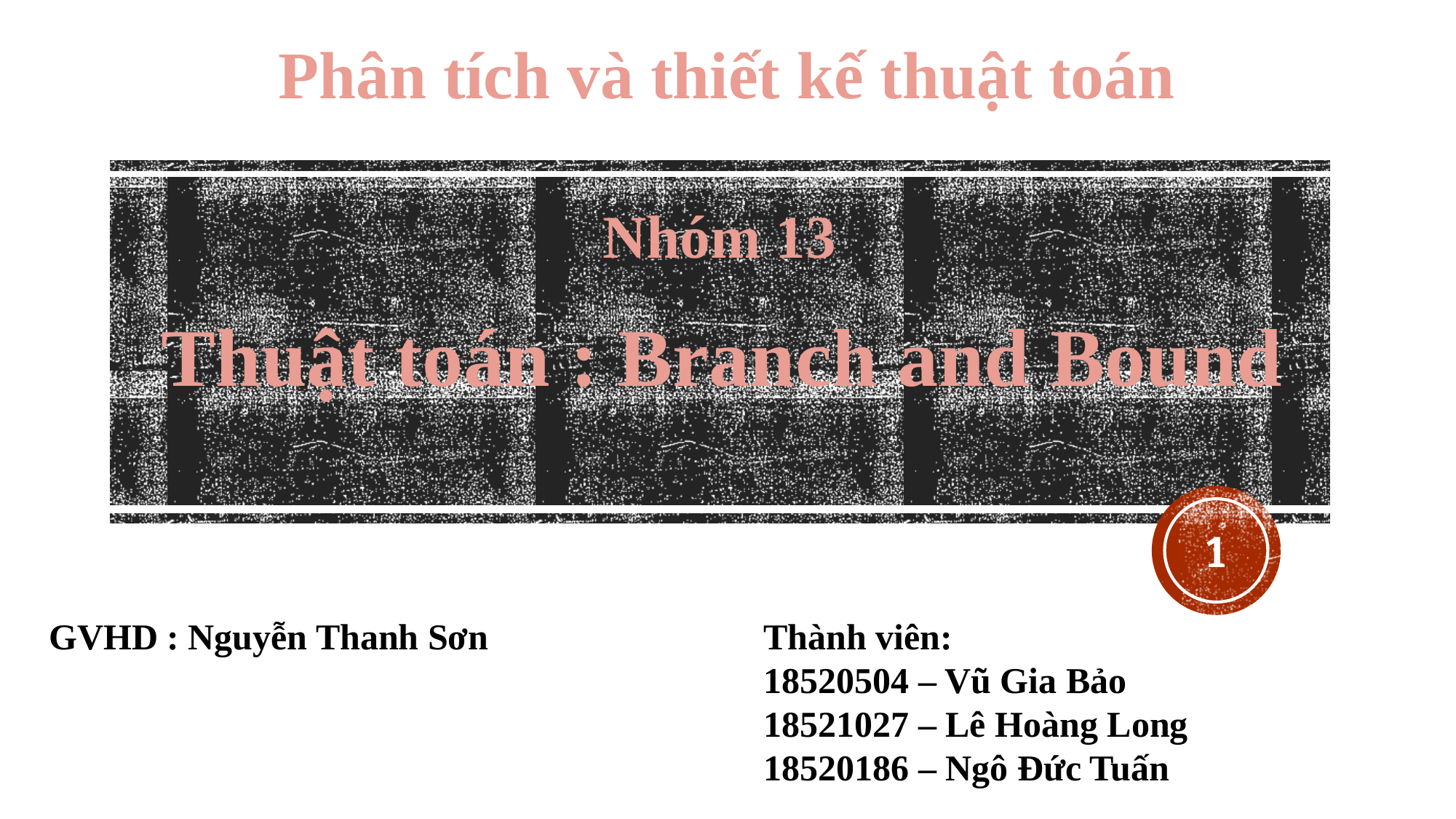

Phân tích và thiết kế thuật toán
Nhóm 13
Thuật toán : Branch and Bound
1
GVHD : Nguyễn Thanh Sơn
Thành viên:
18520504 – Vũ Gia Bảo
18521027 – Lê Hoàng Long
18520186 – Ngô Đức Tuấn